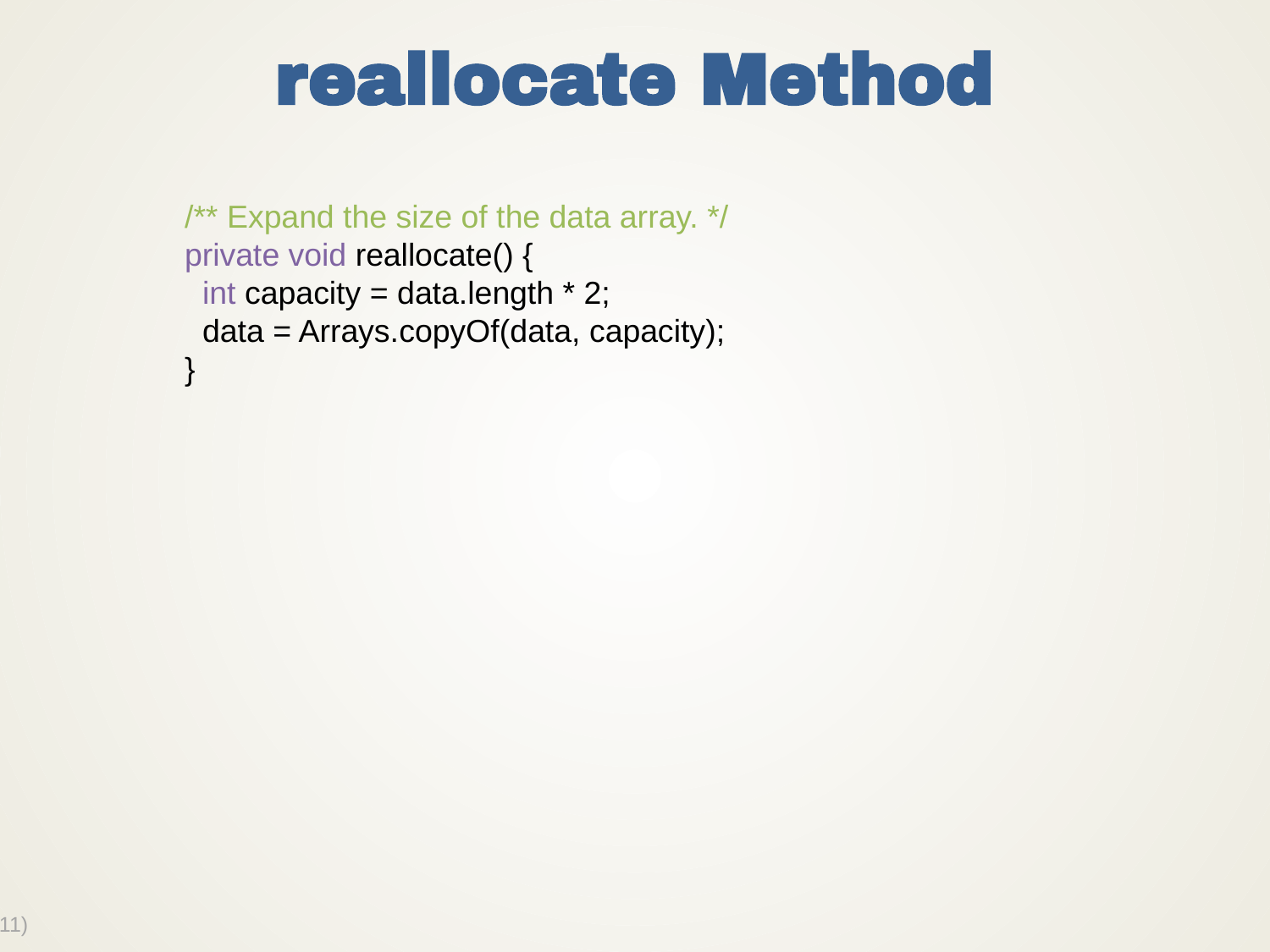

# reallocate Method
/** Expand the size of the data array. */
private void reallocate() {
  int capacity = data.length * 2;
  data = Arrays.copyOf(data, capacity);
}